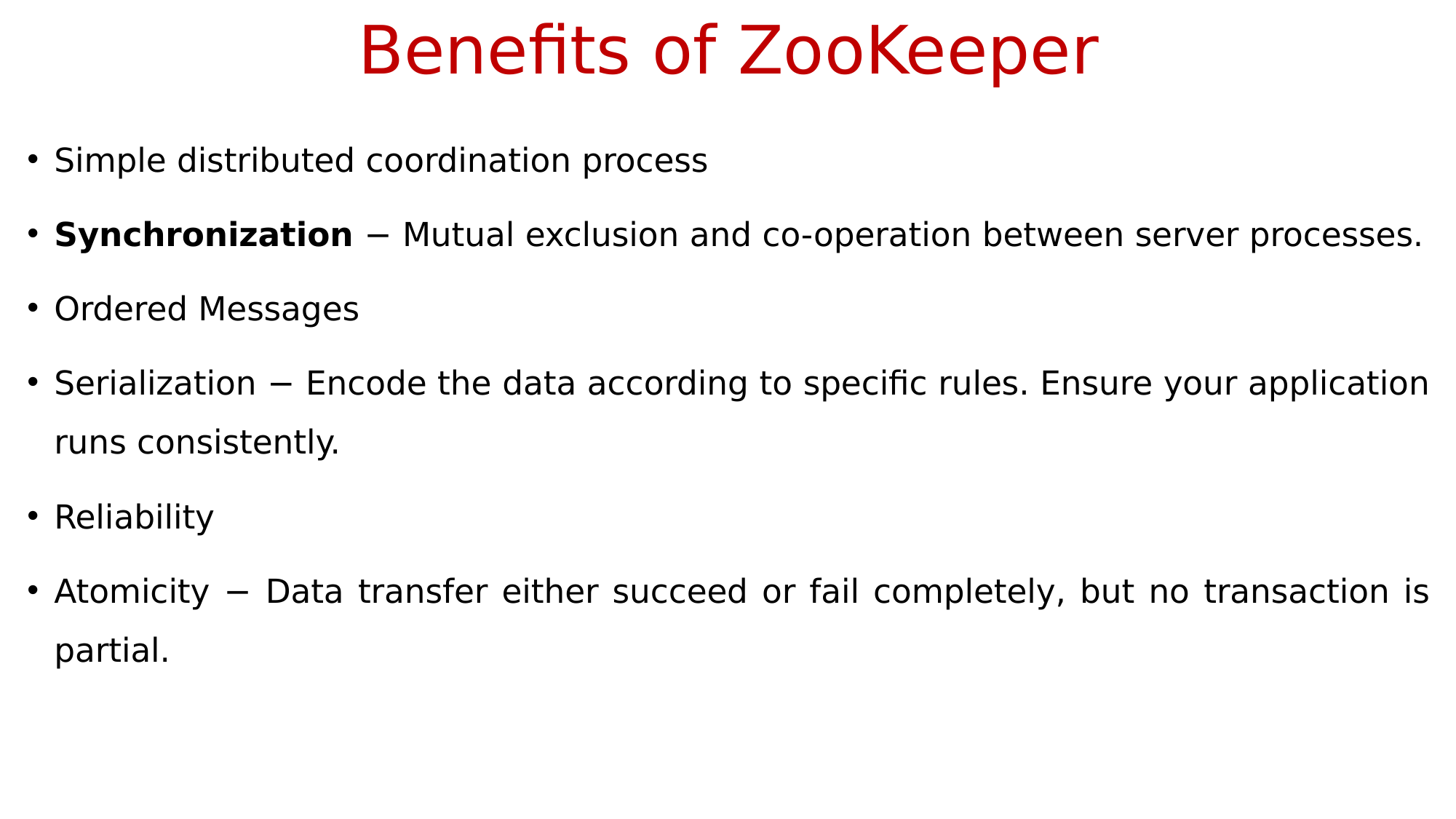

# Benefits of ZooKeeper
Simple distributed coordination process
Synchronization − Mutual exclusion and co-operation between server processes.
Ordered Messages
Serialization − Encode the data according to specific rules. Ensure your application runs consistently.
Reliability
Atomicity − Data transfer either succeed or fail completely, but no transaction is partial.